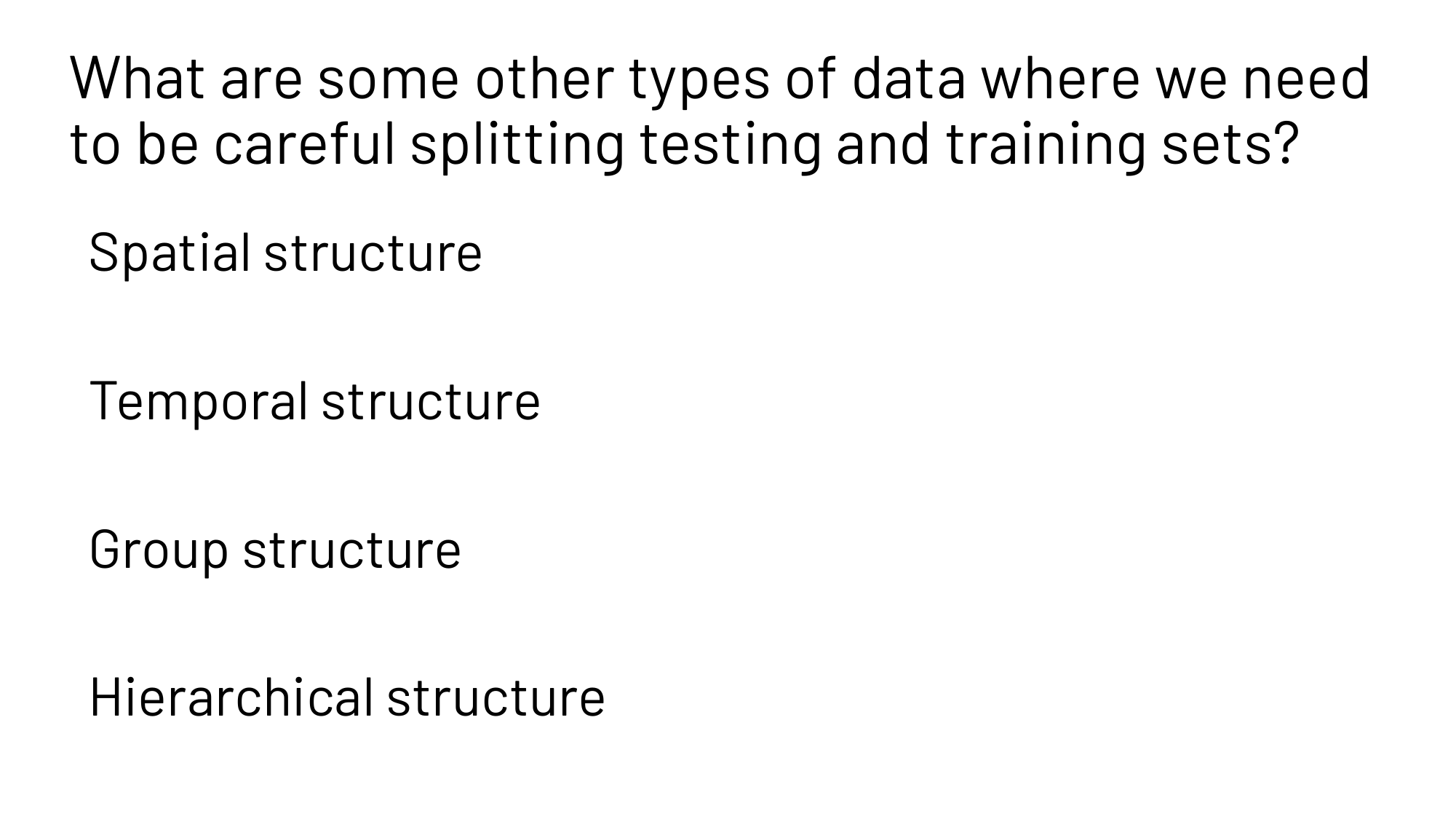

# What are some other types of data where we need to be careful splitting testing and training sets?
Spatial structure

Temporal structure

Group structure

Hierarchical structure